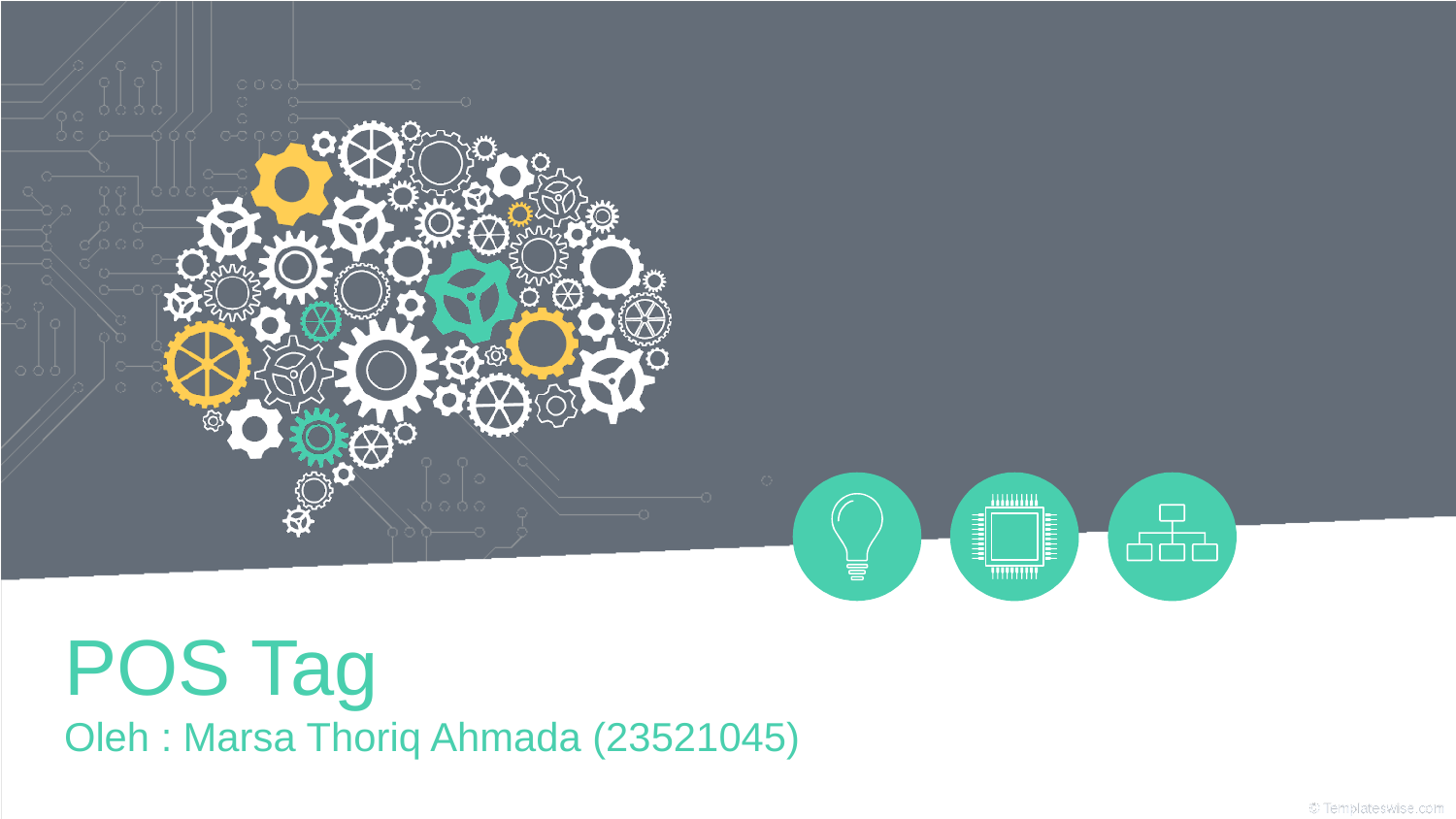

# POS Tag
Oleh : Marsa Thoriq Ahmada (23521045)